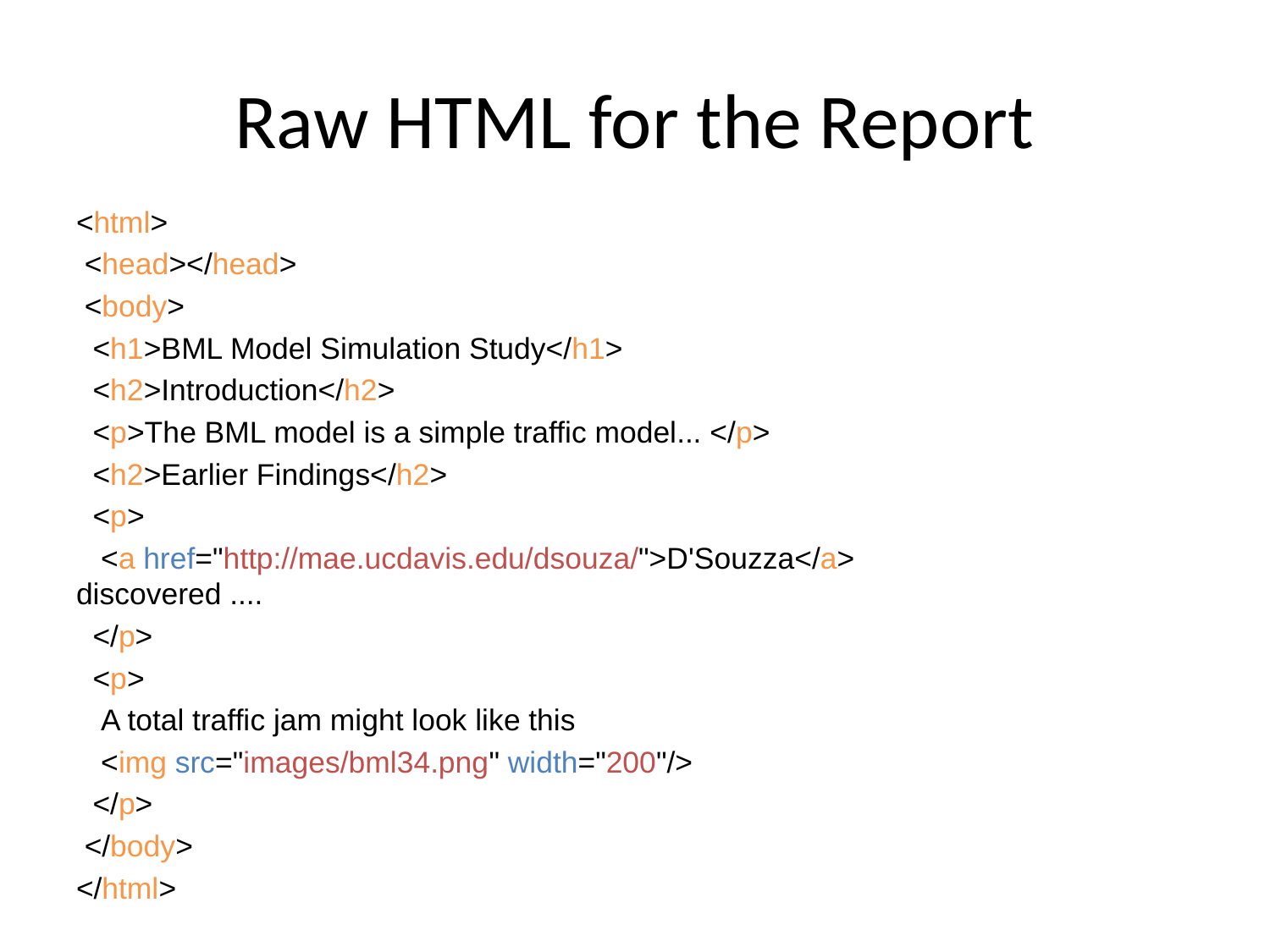

# Raw HTML for the Report
<html>
 <head></head>
 <body>
  <h1>BML Model Simulation Study</h1>
  <h2>Introduction</h2>
  <p>The BML model is a simple traffic model... </p>
  <h2>Earlier Findings</h2>
  <p>
   <a href="http://mae.ucdavis.edu/dsouza/">D'Souzza</a> 		discovered ....
  </p>
  <p>
   A total traffic jam might look like this
   <img src="images/bml34.png" width="200"/>
  </p>
 </body>
</html>